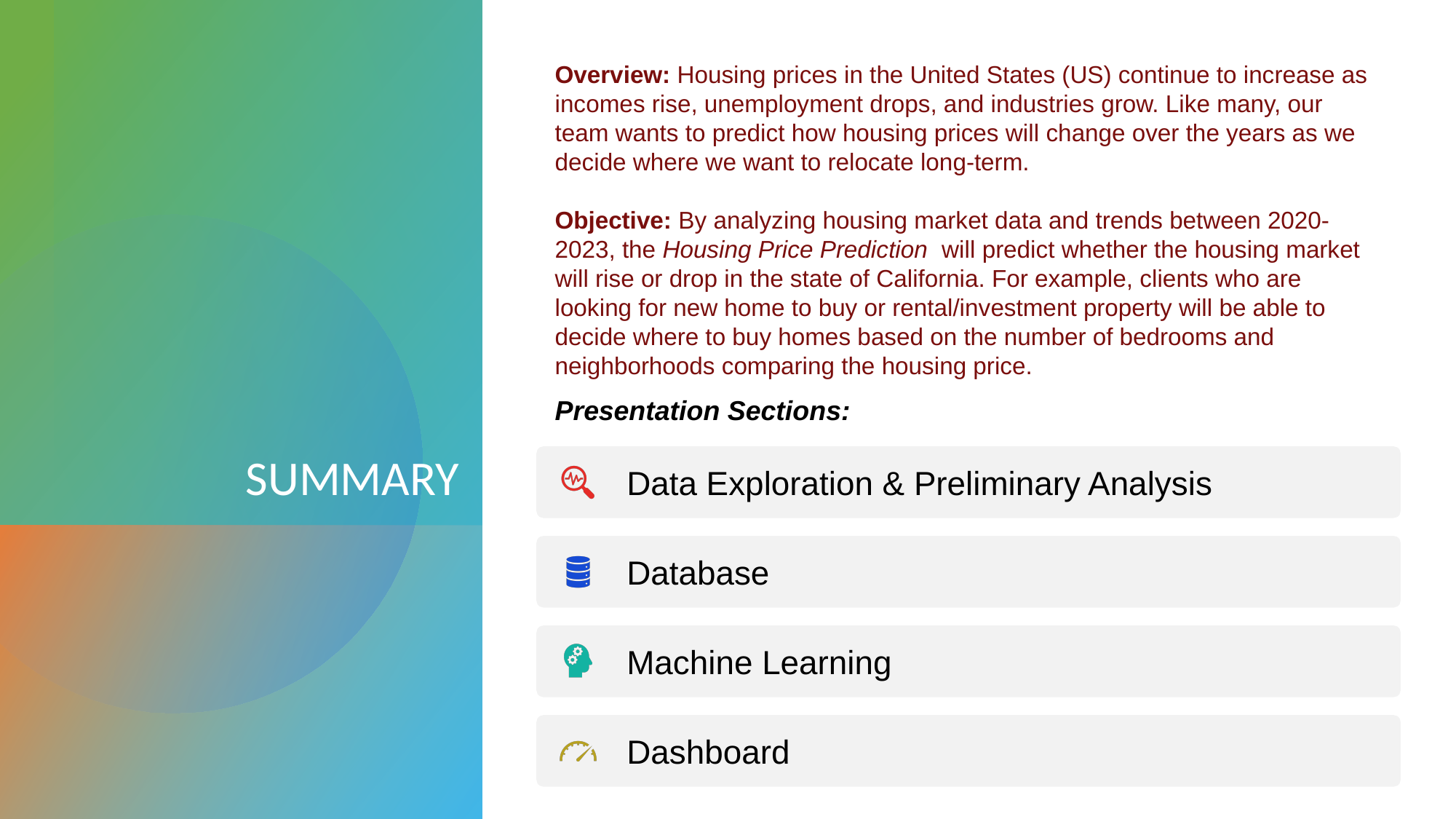

Overview: Housing prices in the United States (US) continue to increase as incomes rise, unemployment drops, and industries grow. Like many, our team wants to predict how housing prices will change over the years as we decide where we want to relocate long-term.

Objective: By analyzing housing market data and trends between 2020-2023, the Housing Price Prediction  will predict whether the housing market will rise or drop in the state of California. For example, clients who are looking for new home to buy or rental/investment property will be able to decide where to buy homes based on the number of bedrooms and neighborhoods comparing the housing price.
# SUMMARY

Presentation Sections:

Data Exploration & Preliminary Analysis

Database

Machine Learning

Dashboard